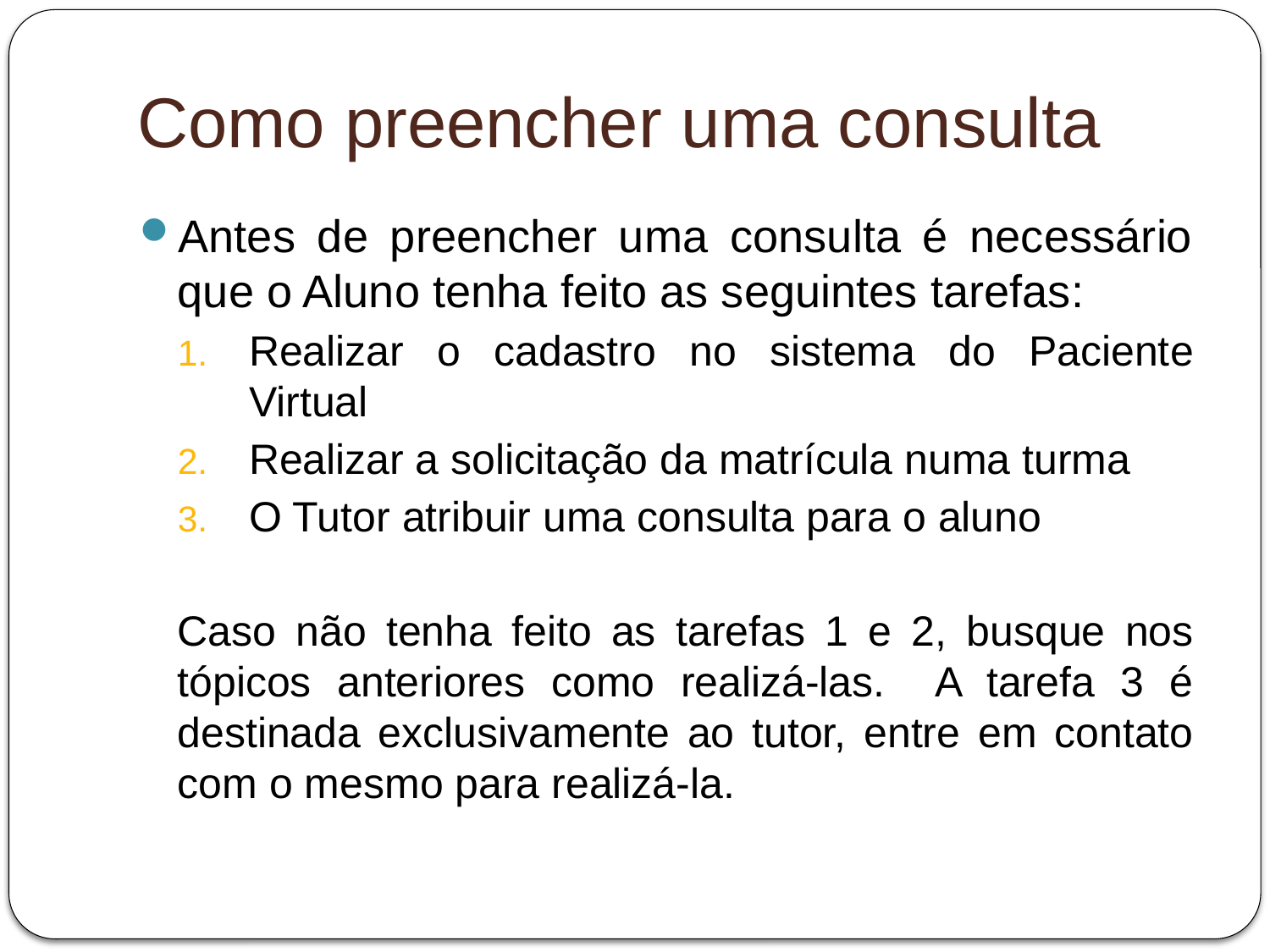

# Como preencher uma consulta
Antes de preencher uma consulta é necessário que o Aluno tenha feito as seguintes tarefas:
Realizar o cadastro no sistema do Paciente Virtual
Realizar a solicitação da matrícula numa turma
O Tutor atribuir uma consulta para o aluno

Caso não tenha feito as tarefas 1 e 2, busque nos tópicos anteriores como realizá-las.  A tarefa 3 é destinada exclusivamente ao tutor, entre em contato com o mesmo para realizá-la.